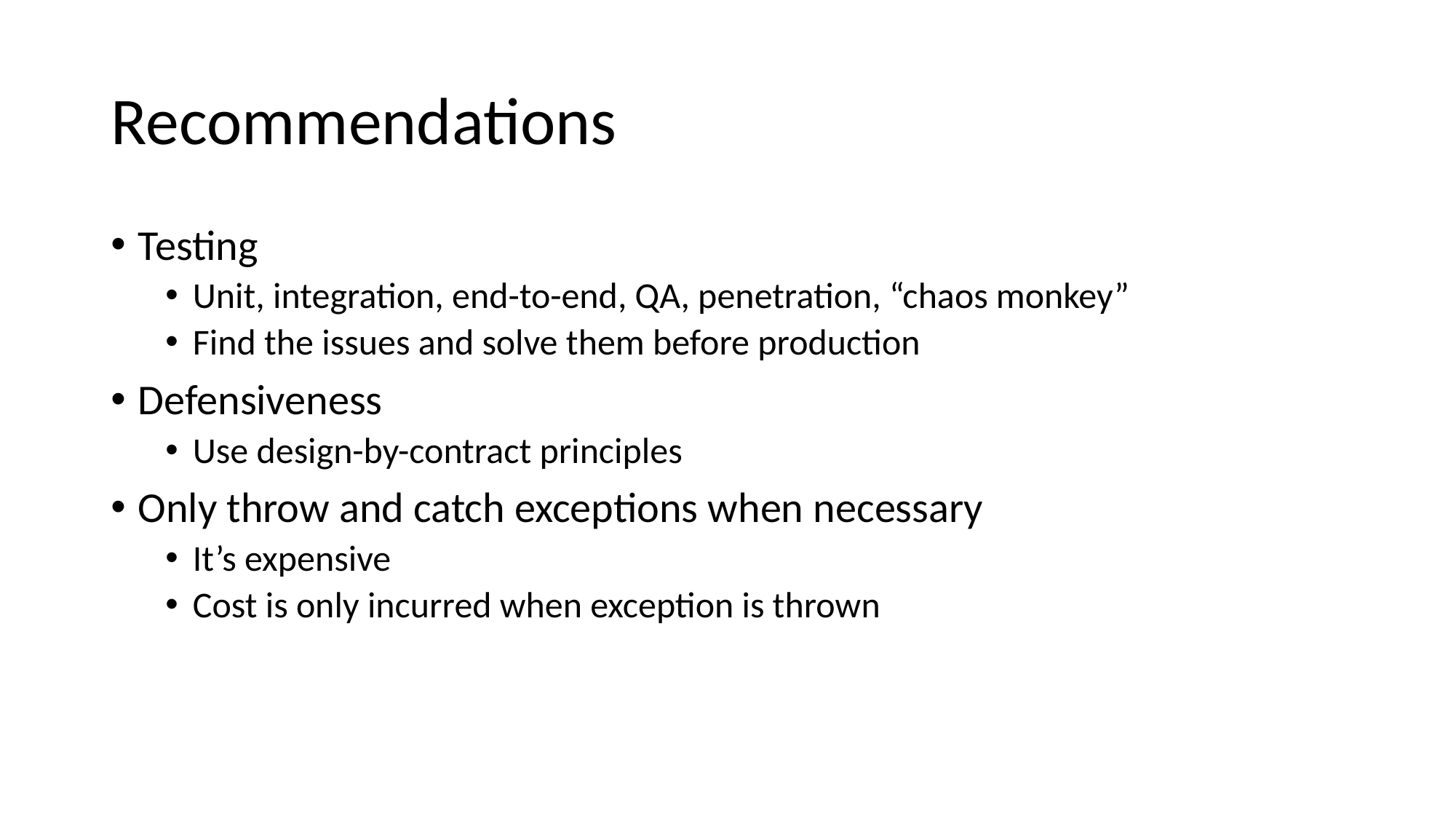

# Recommendations
Testing
Unit, integration, end-to-end, QA, penetration, “chaos monkey”
Find the issues and solve them before production
Defensiveness
Use design-by-contract principles
Only throw and catch exceptions when necessary
It’s expensive
Cost is only incurred when exception is thrown